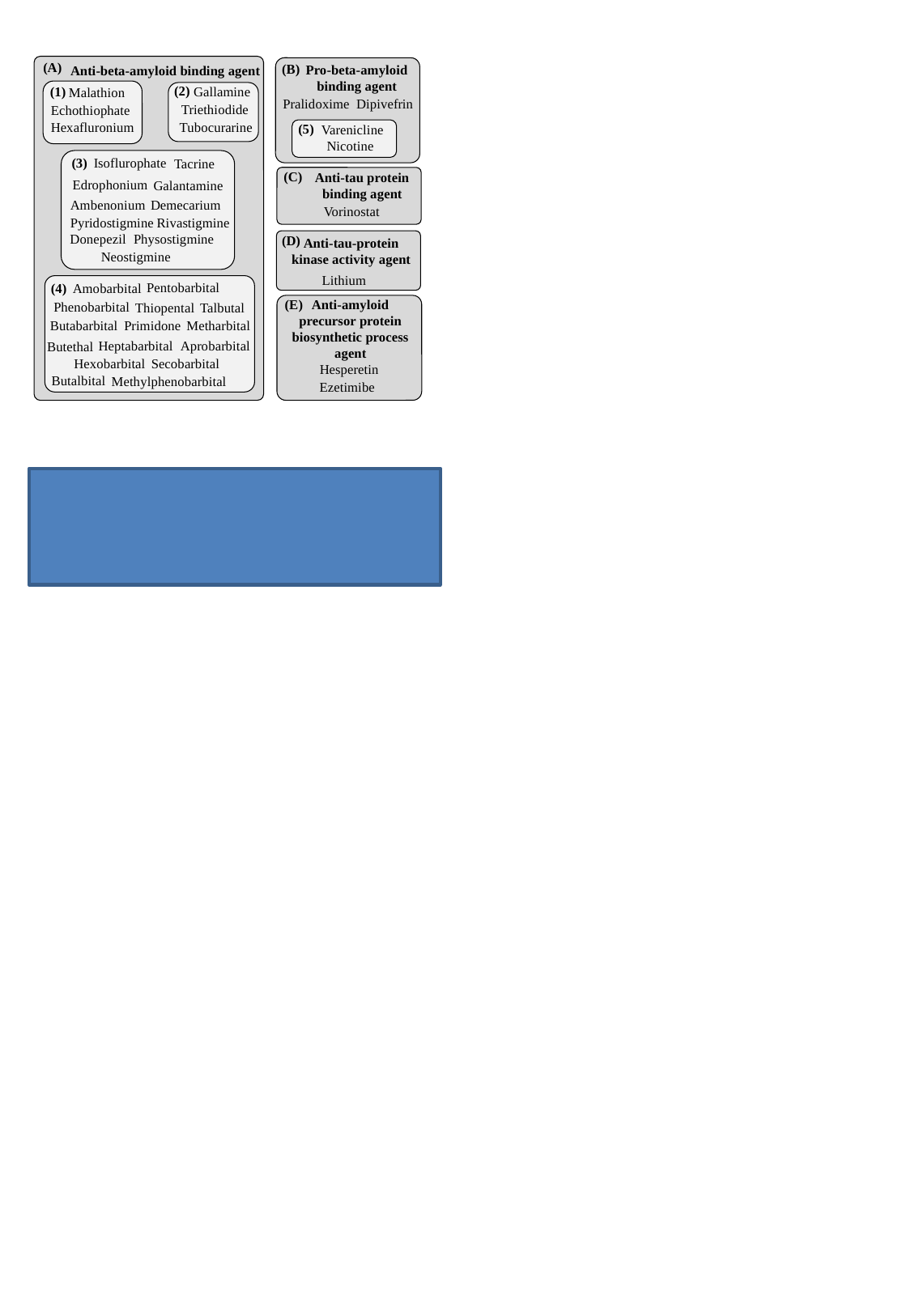

(A)
(B)
Pro-beta-amyloid binding agent

Anti-beta-amyloid binding agent

(2)
(1)
Gallamine
Malathion

Dipivefrin
Pralidoxime
Triethiodide
Echothiophate
Hexafluronium
Tubocurarine
(5)
Varenicline

Nicotine
(3)
Isoflurophate
Tacrine

Edrophonium
Galantamine
Ambenonium
Demecarium
Rivastigmine
Pyridostigmine
Donepezil
Physostigmine
Neostigmine
(C)
Anti-tau protein binding agent

Vorinostat
(D)
Anti-tau-protein kinase activity agent

Lithium
Pentobarbital
Amobarbital
(4)

Phenobarbital
Thiopental
Talbutal
Primidone
Butabarbital
Metharbital
Aprobarbital
Heptabarbital
Butethal
Hexobarbital
Secobarbital
Butalbital
Methylphenobarbital
Anti-amyloid precursor protein biosynthetic process agent
(E)

Hesperetin
Ezetimibe